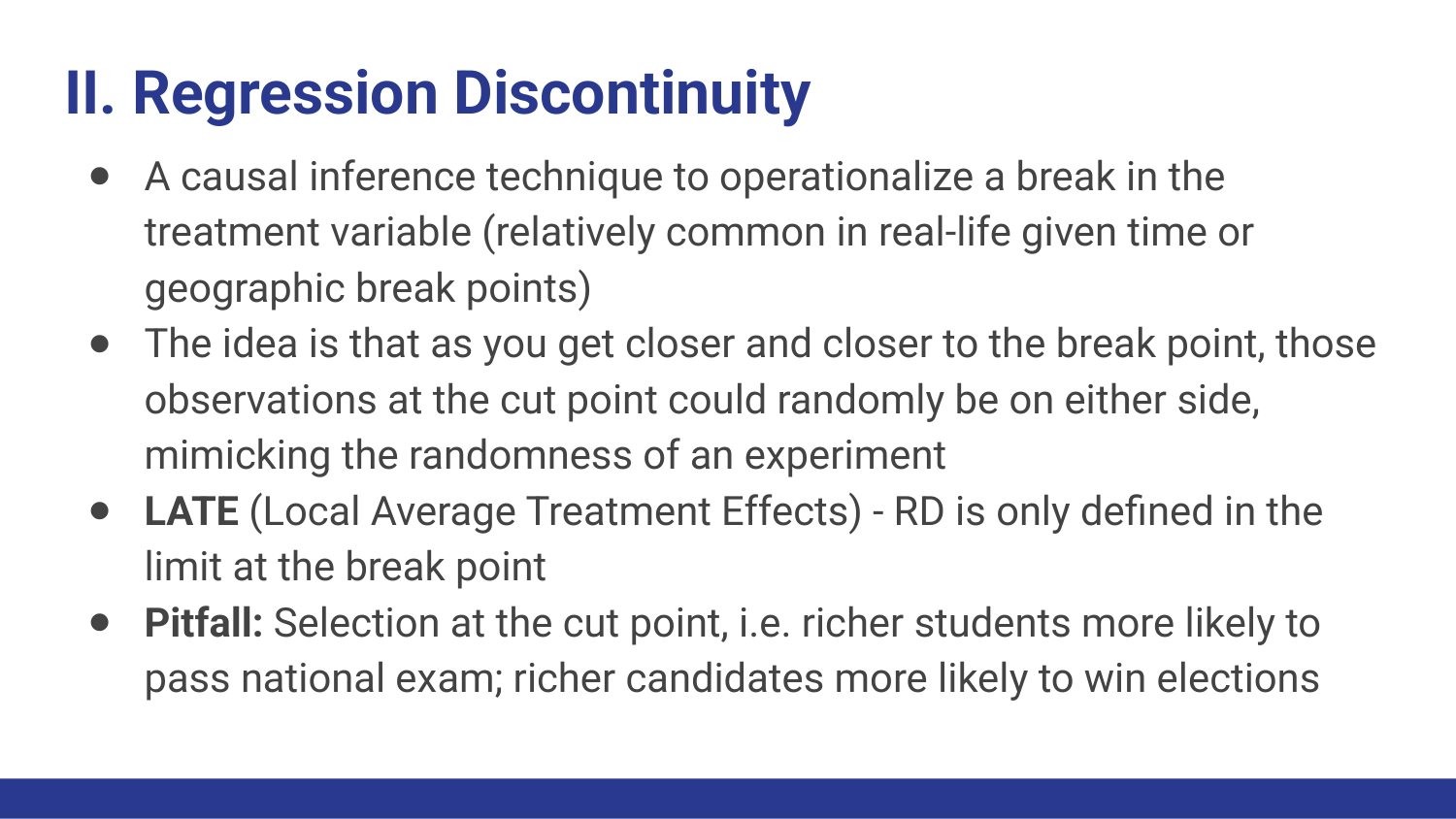

# II. Regression Discontinuity
A causal inference technique to operationalize a break in the treatment variable (relatively common in real-life given time or geographic break points)
The idea is that as you get closer and closer to the break point, those observations at the cut point could randomly be on either side, mimicking the randomness of an experiment
LATE (Local Average Treatment Effects) - RD is only defined in the limit at the break point
Pitfall: Selection at the cut point, i.e. richer students more likely to pass national exam; richer candidates more likely to win elections